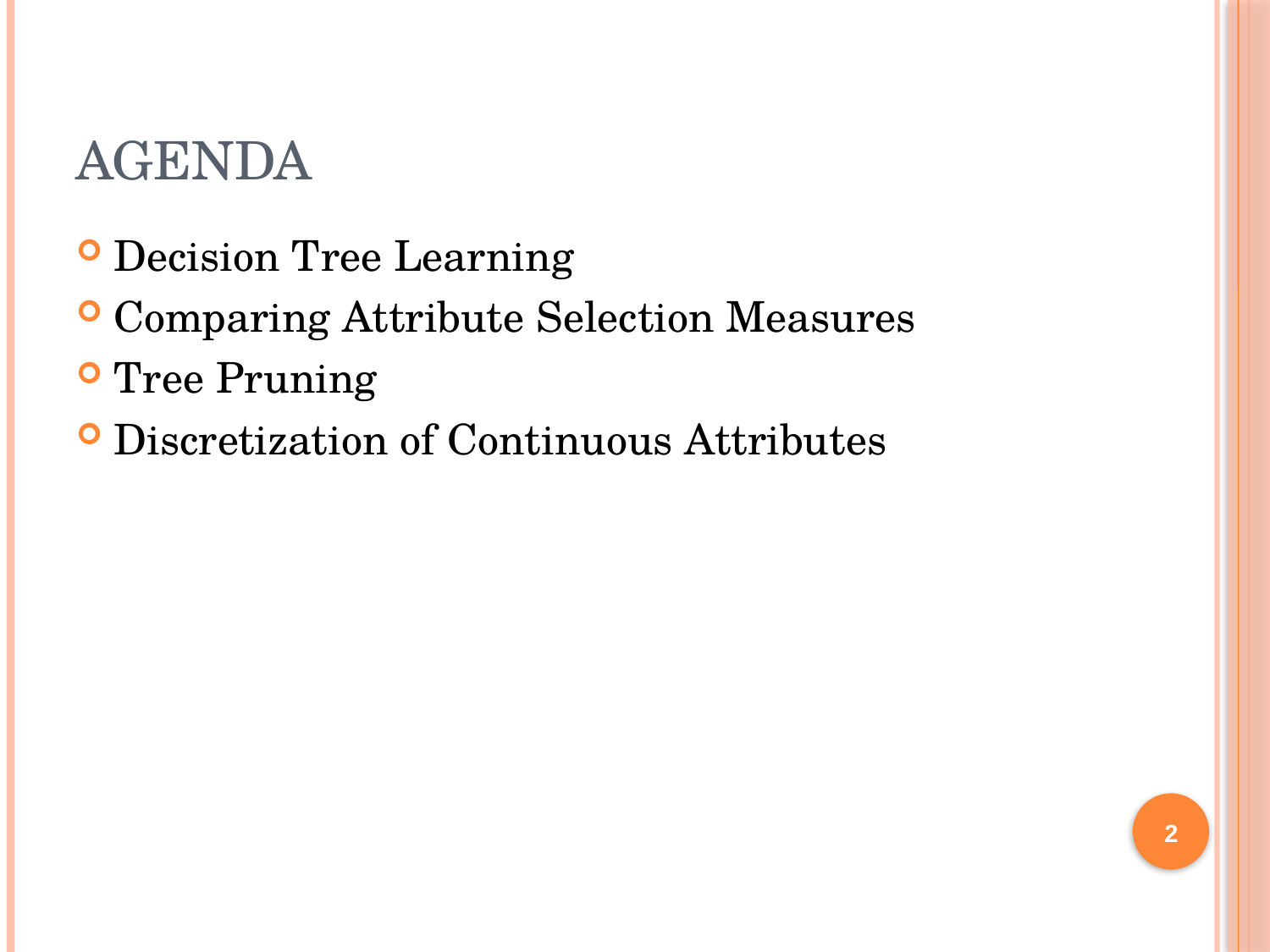

# Agenda
Decision Tree Learning
Comparing Attribute Selection Measures
Tree Pruning
Discretization of Continuous Attributes

2